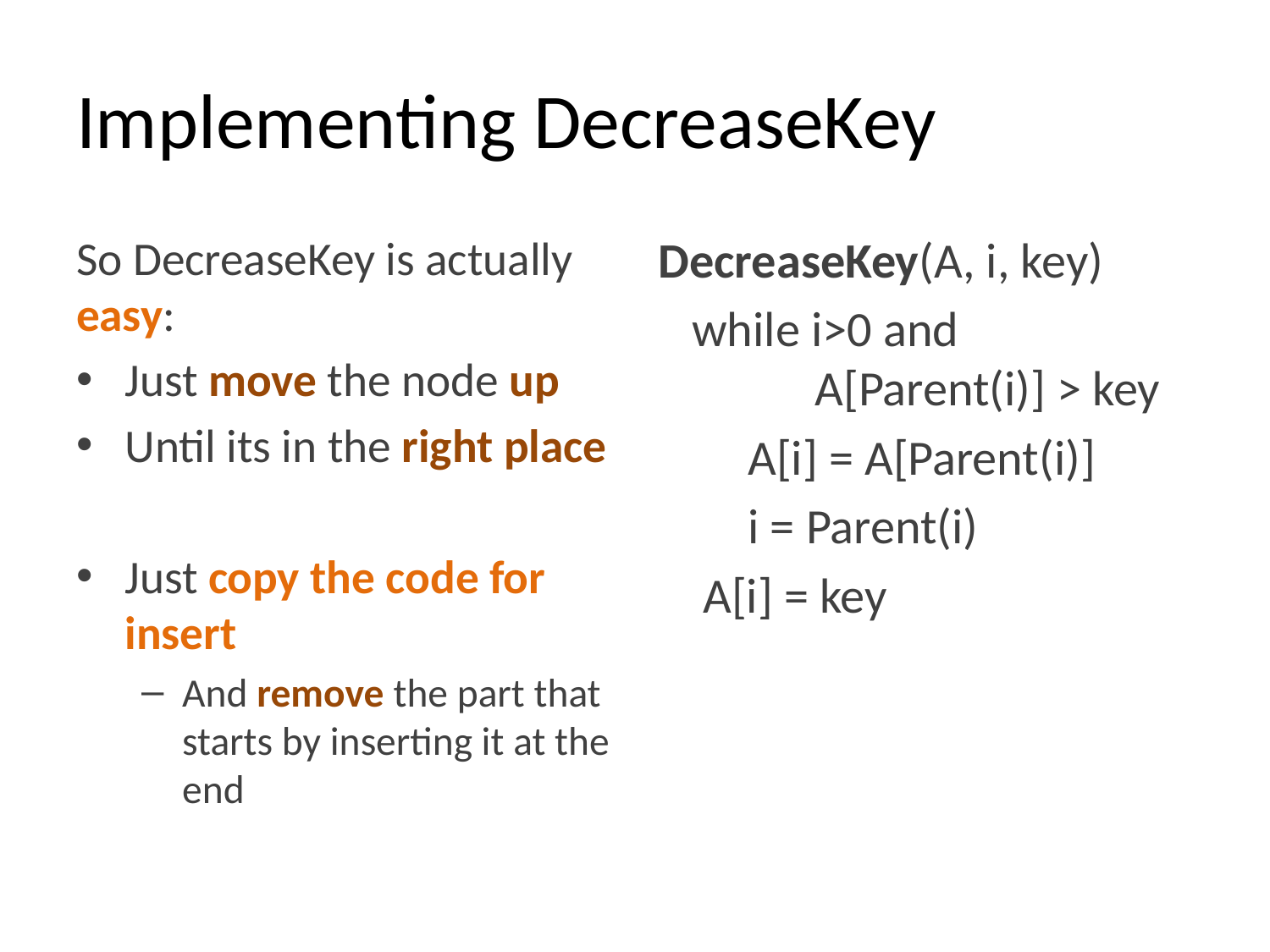

# Implementing DecreaseKey
So DecreaseKey is actually easy:
Just move the node up
Until its in the right place

Just copy the code for insert
And remove the part that starts by inserting it at the end
DecreaseKey(A, i, key)
   while i>0 and
              A[Parent(i)] > key
        A[i] = A[Parent(i)]
        i = Parent(i)
    A[i] = key